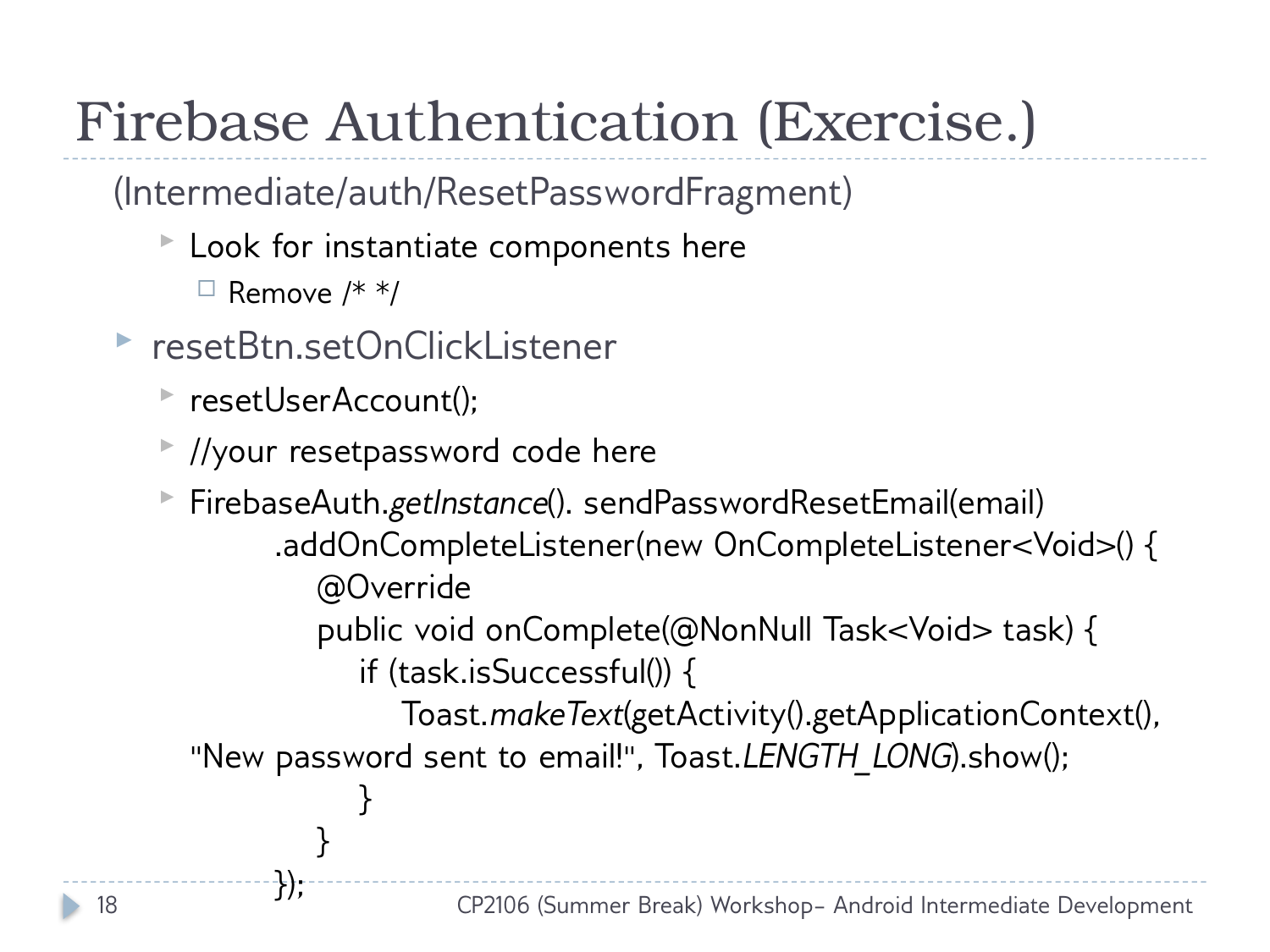

# Firebase Authentication (Exercise.)
(Intermediate/auth/ResetPasswordFragment)
Look for instantiate components here
Remove /* */
resetBtn.setOnClickListener
resetUserAccount();
//your resetpassword code here
FirebaseAuth.getInstance(). sendPasswordResetEmail(email)
        .addOnCompleteListener(new OnCompleteListener<Void>() {
            @Override
            public void onComplete(@NonNull Task<Void> task) {
                if (task.isSuccessful()) {
                    Toast.makeText(getActivity().getApplicationContext(), "New password sent to email!", Toast.LENGTH_LONG).show();
                }
            }
        });

18
CP2106 (Summer Break) Workshop– Android Intermediate Development